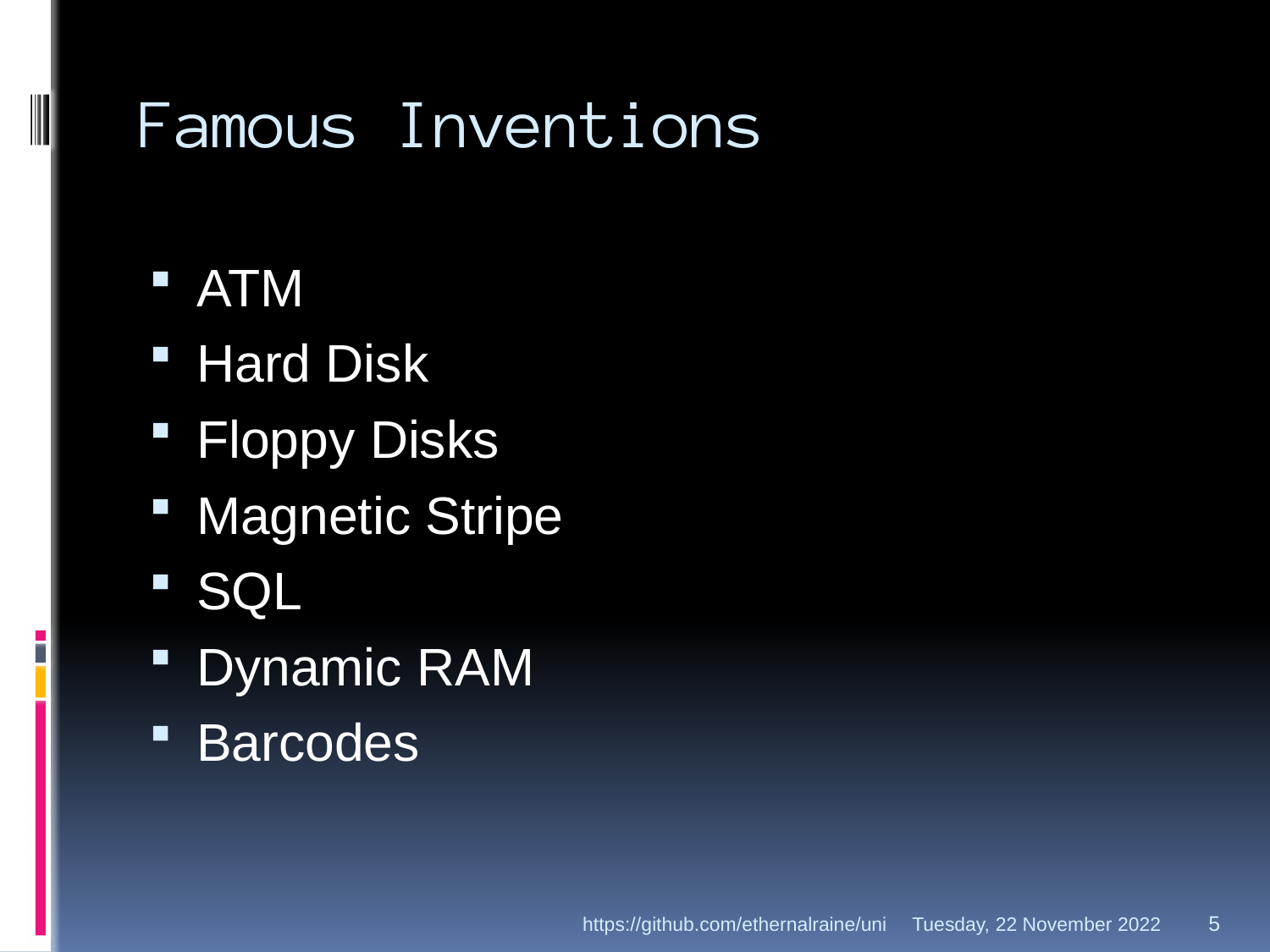

# Famous Inventions
ATM
Hard Disk
Floppy Disks
Magnetic Stripe
SQL
Dynamic RAM
Barcodes
https://github.com/ethernalraine/uni
Tuesday, 22 November 2022
5